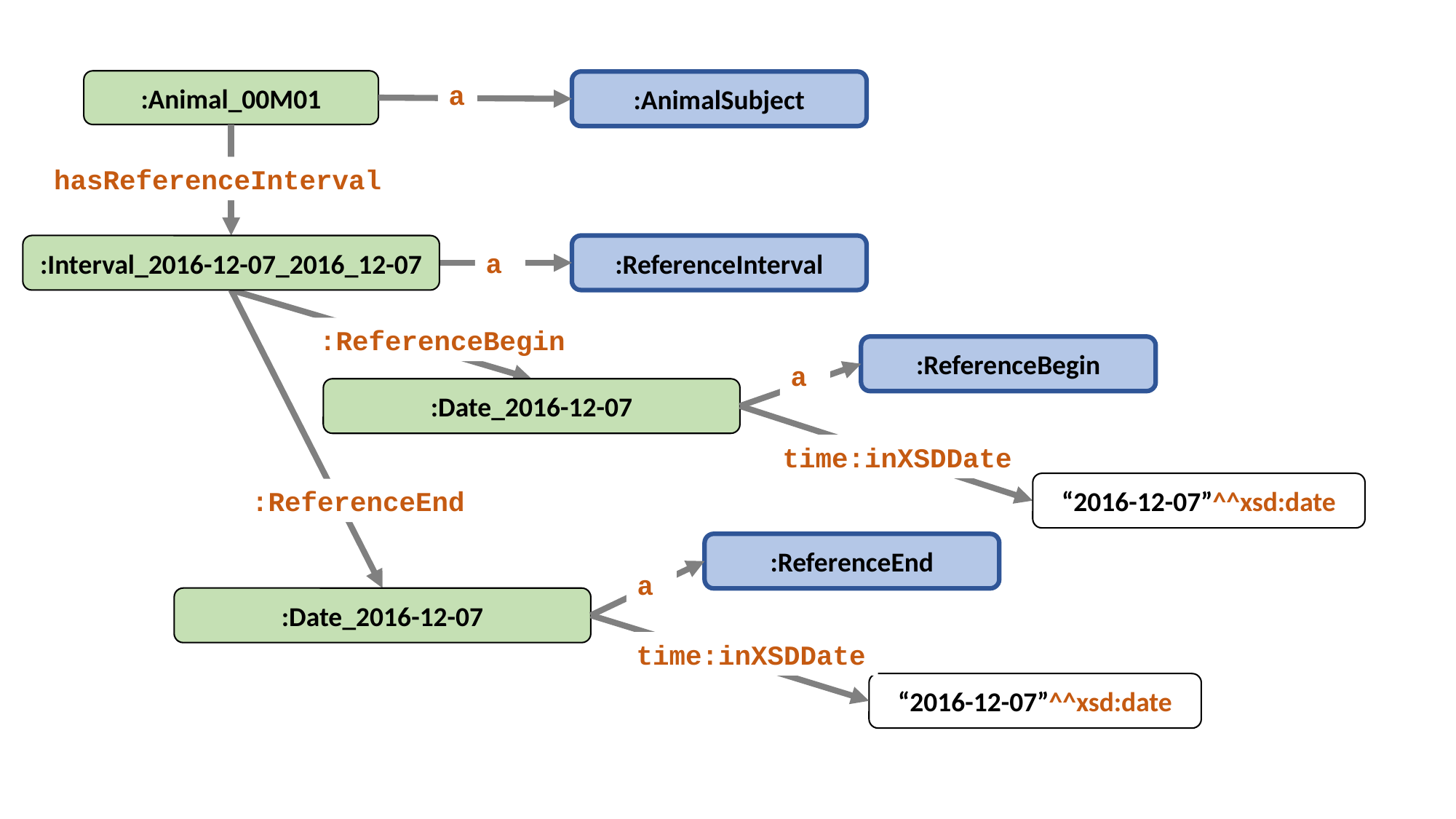

:Animal_00M01
:AnimalSubject
a
hasReferenceInterval
:Interval_2016-12-07_2016_12-07
:ReferenceInterval
a
:ReferenceBegin
:ReferenceBegin
a
:Date_2016-12-07
time:inXSDDate
“2016-12-07”^^xsd:date
:ReferenceEnd
:ReferenceEnd
a
:Date_2016-12-07
time:inXSDDate
“2016-12-07”^^xsd:date